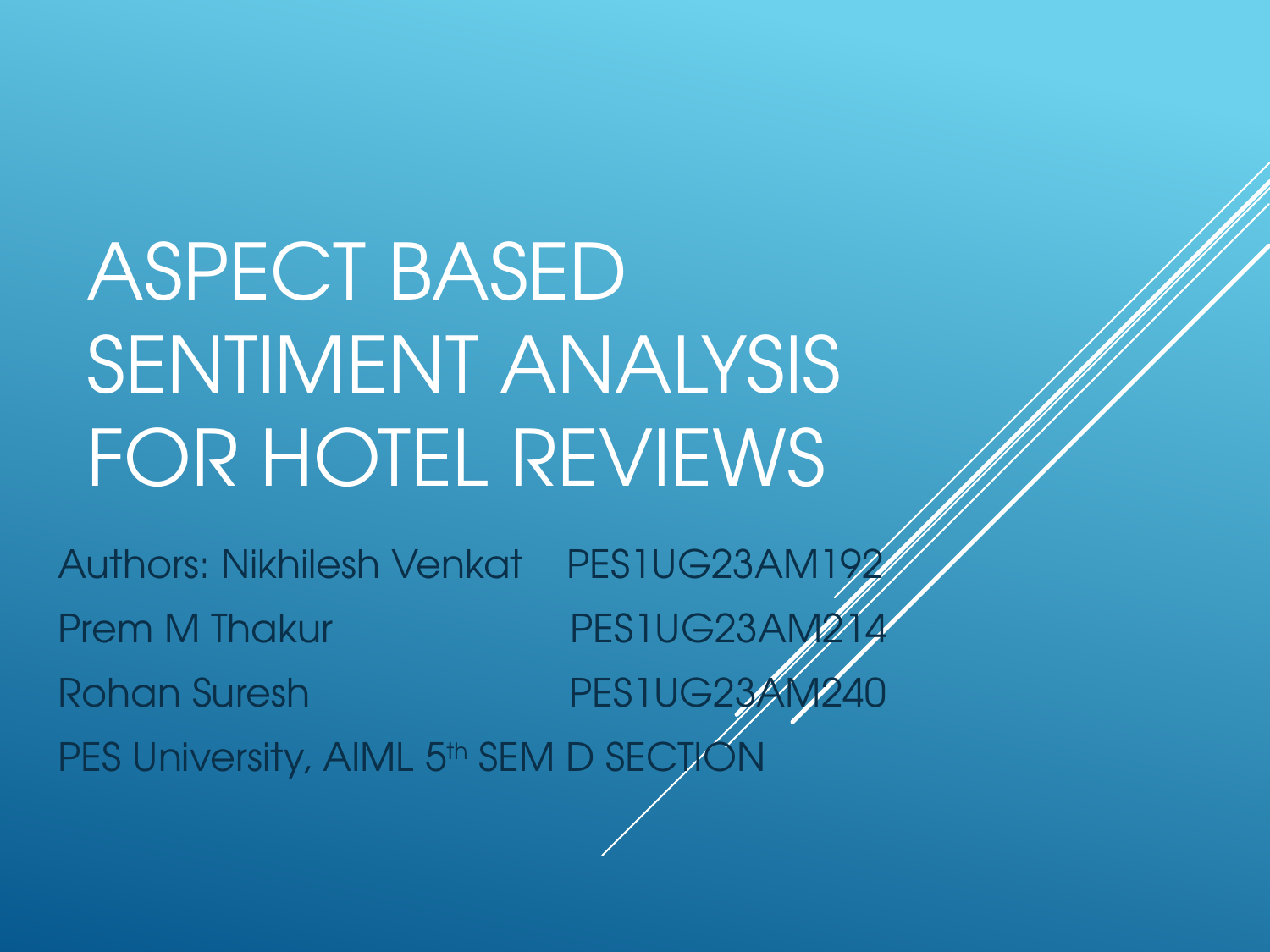

# Aspect Based Sentiment Analysis for Hotel Reviews
Authors: Nikhilesh Venkat    PES1UG23AM192
Prem M Thakur                      PES1UG23AM214
Rohan Suresh                        PES1UG23AM240
PES University, AIML 5th SEM D SECTION